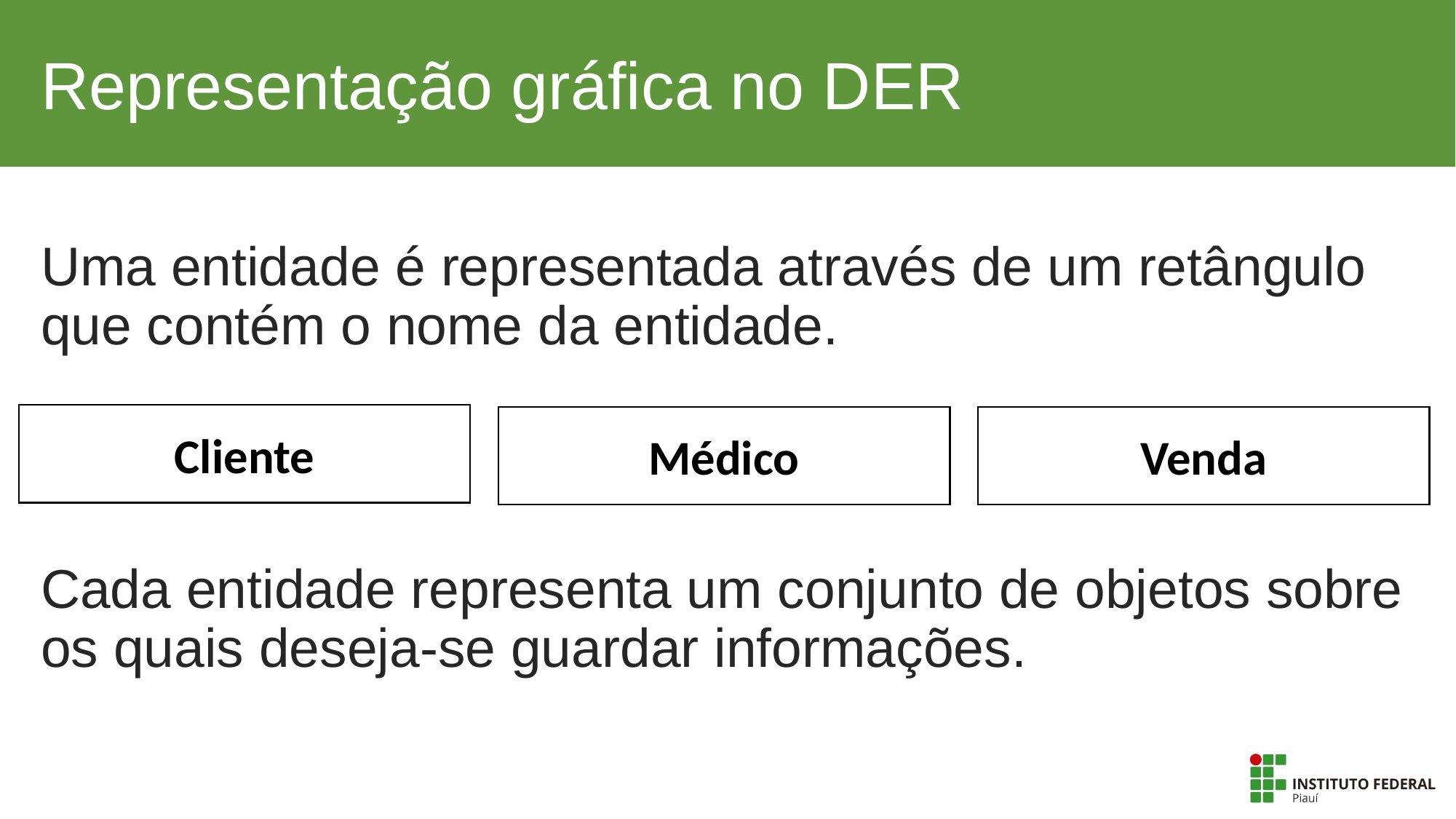

# Representação gráfica no DER
Uma entidade é representada através de um retângulo que contém o nome da entidade.

Cliente
Médico
Venda
Cada entidade representa um conjunto de objetos sobre os quais deseja-se guardar informações.